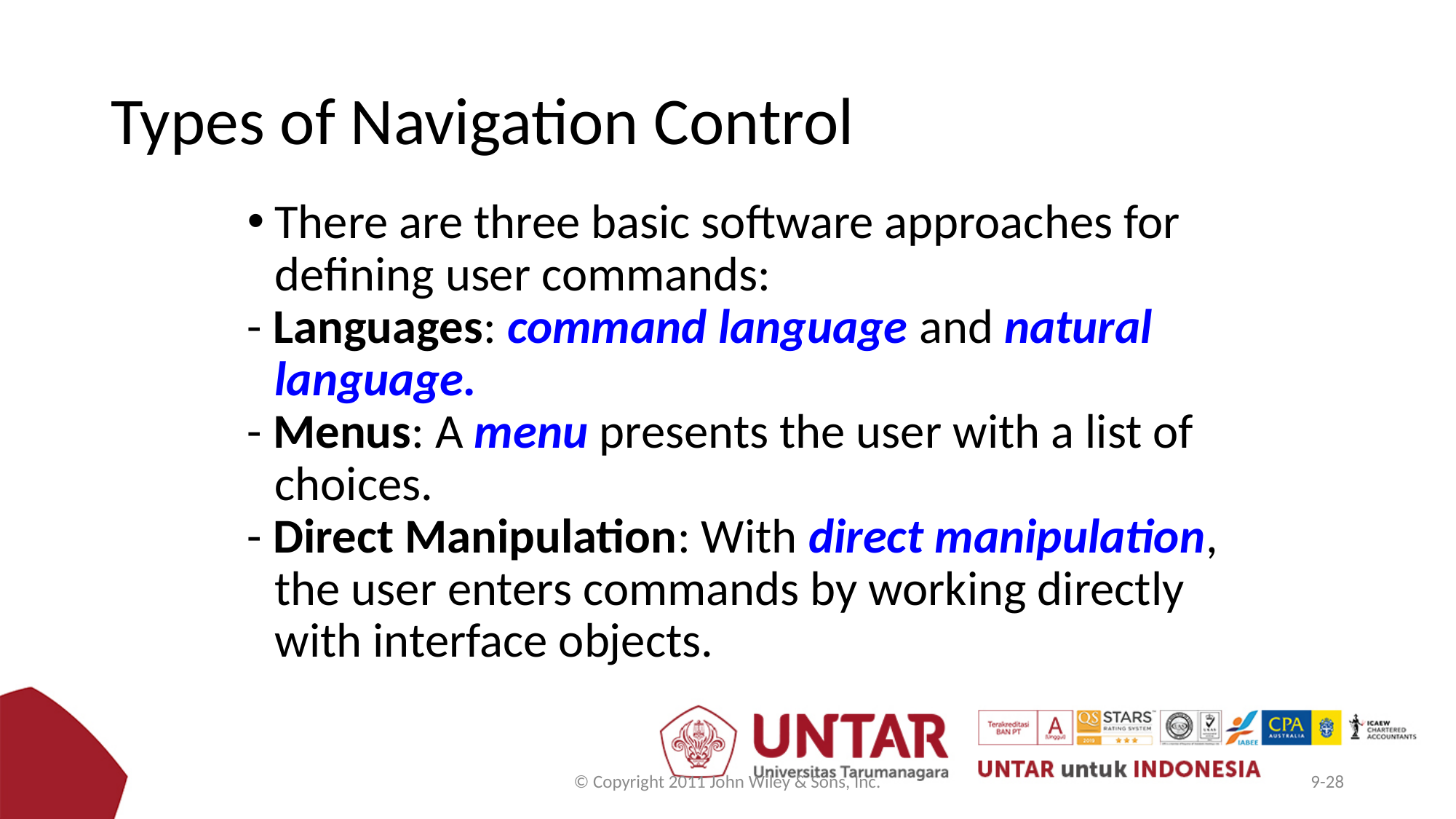

# Types of Navigation Control
There are three basic software approaches for defining user commands:
- Languages: command language and natural language.
- Menus: A menu presents the user with a list of choices.
- Direct Manipulation: With direct manipulation, the user enters commands by working directly with interface objects.

© Copyright 2011 John Wiley & Sons, Inc.
9-28